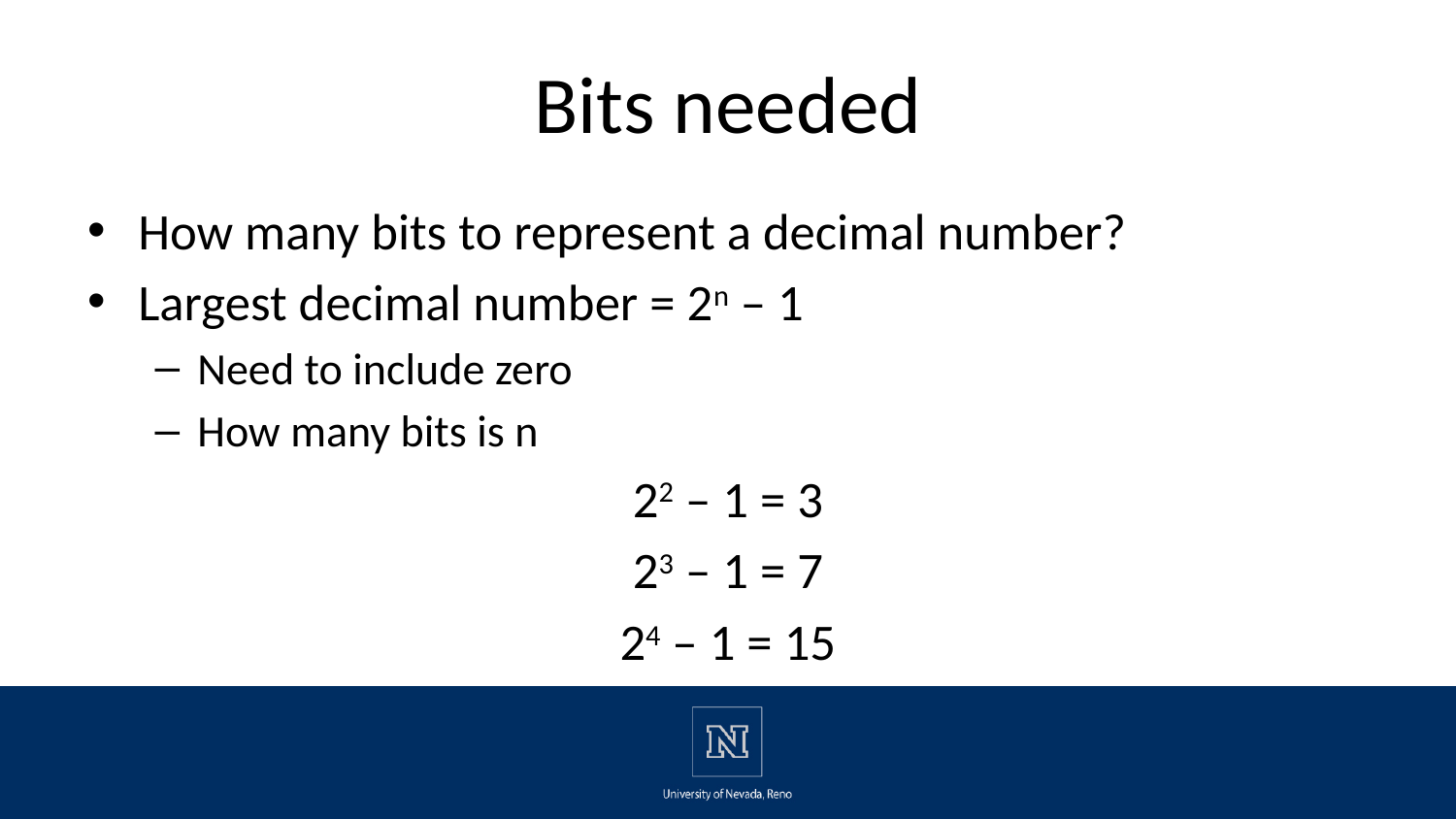

# Bits needed
How many bits to represent a decimal number?
Largest decimal number = 2n – 1
Need to include zero
How many bits is n
22 – 1 = 3
23 – 1 = 7
24 – 1 = 15